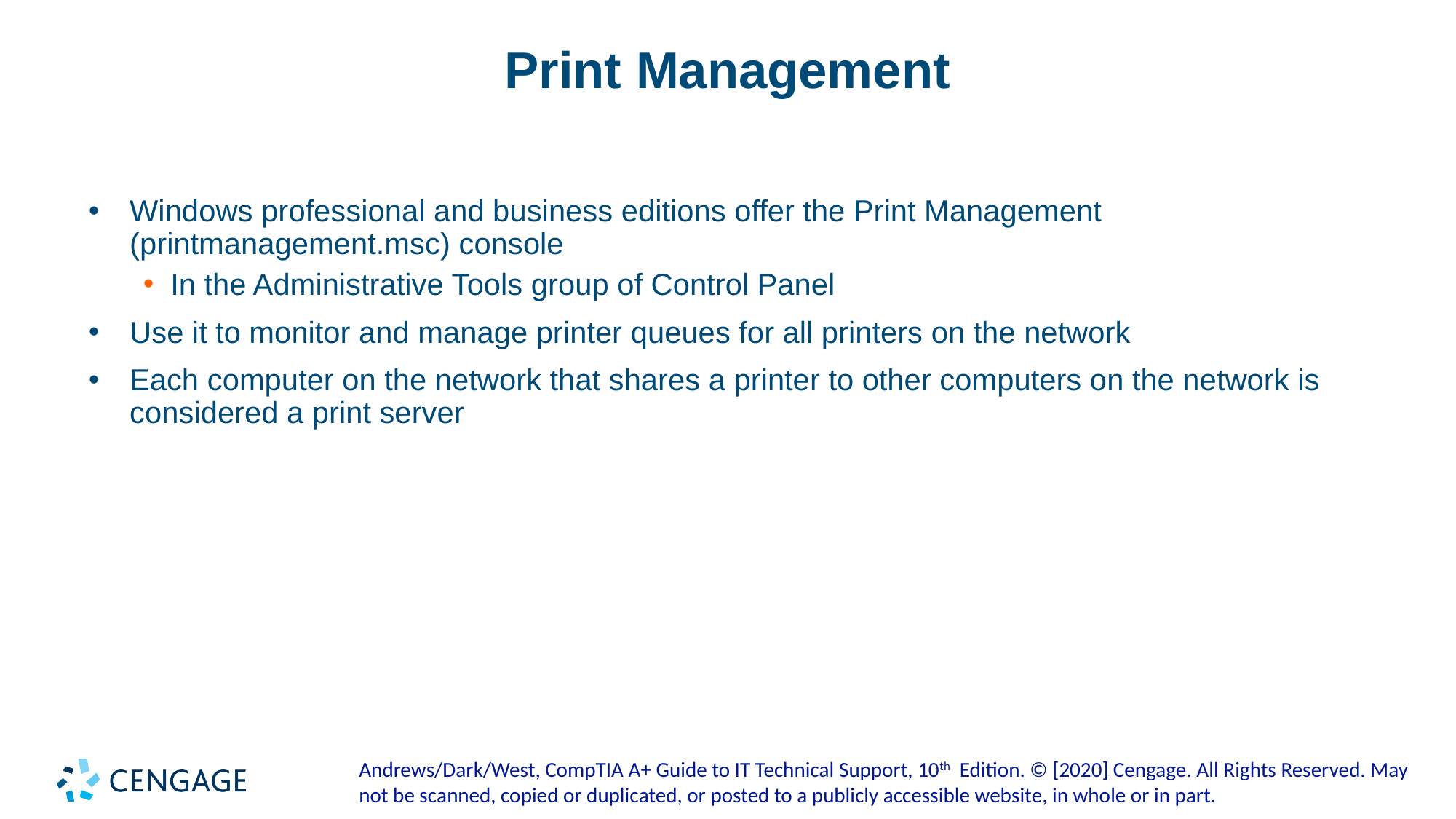

# Print Management
Windows professional and business editions offer the Print Management (printmanagement.msc) console
In the Administrative Tools group of Control Panel
Use it to monitor and manage printer queues for all printers on the network
Each computer on the network that shares a printer to other computers on the network is considered a print server